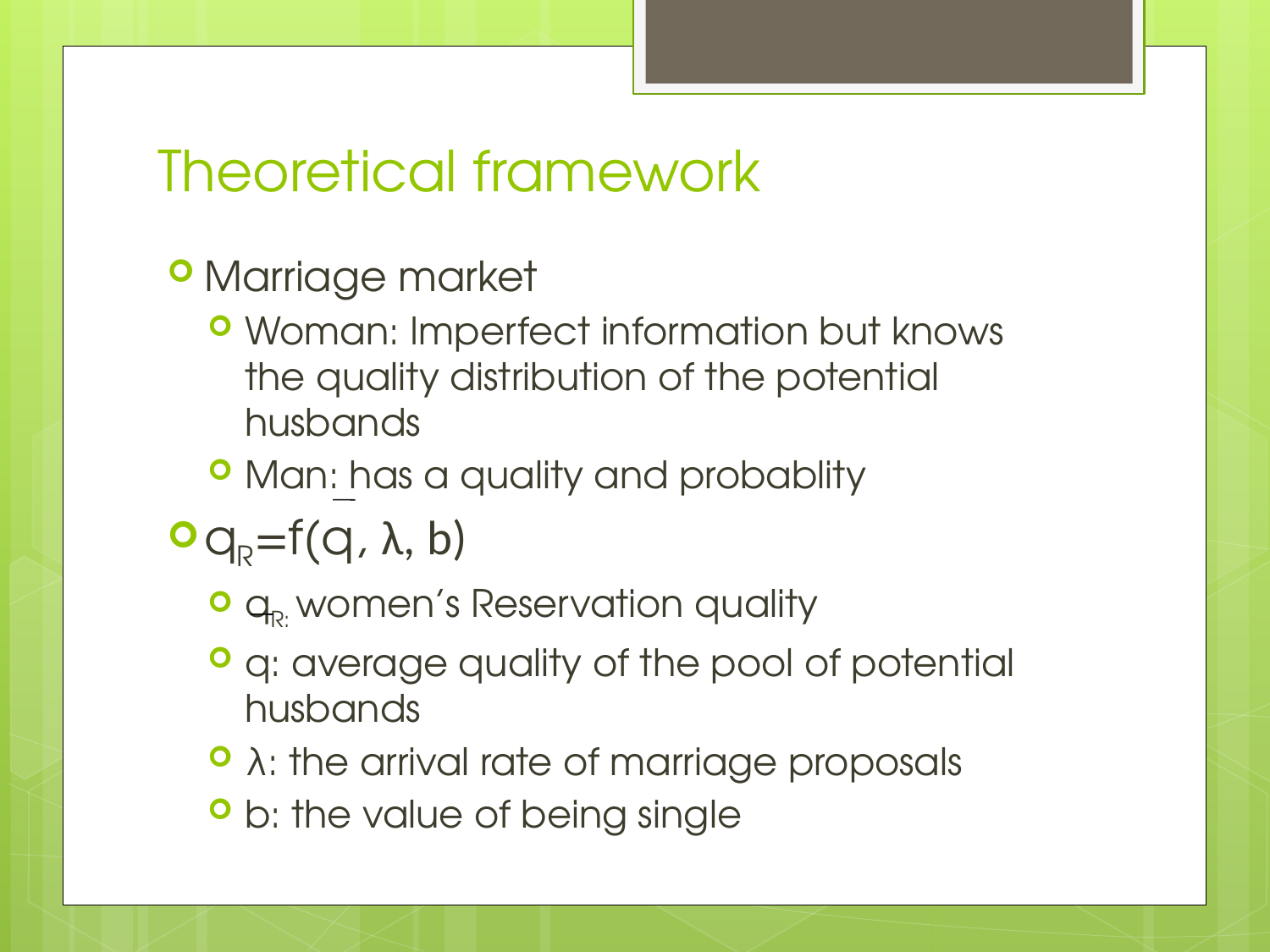

# Theoretical framework
Marriage market
Woman: Imperfect information but knows the quality distribution of the potential husbands
Man: has a quality and probablity
qR=f(q, λ, b)
qR: women’s Reservation quality
q: average quality of the pool of potential husbands
λ: the arrival rate of marriage proposals
b: the value of being single